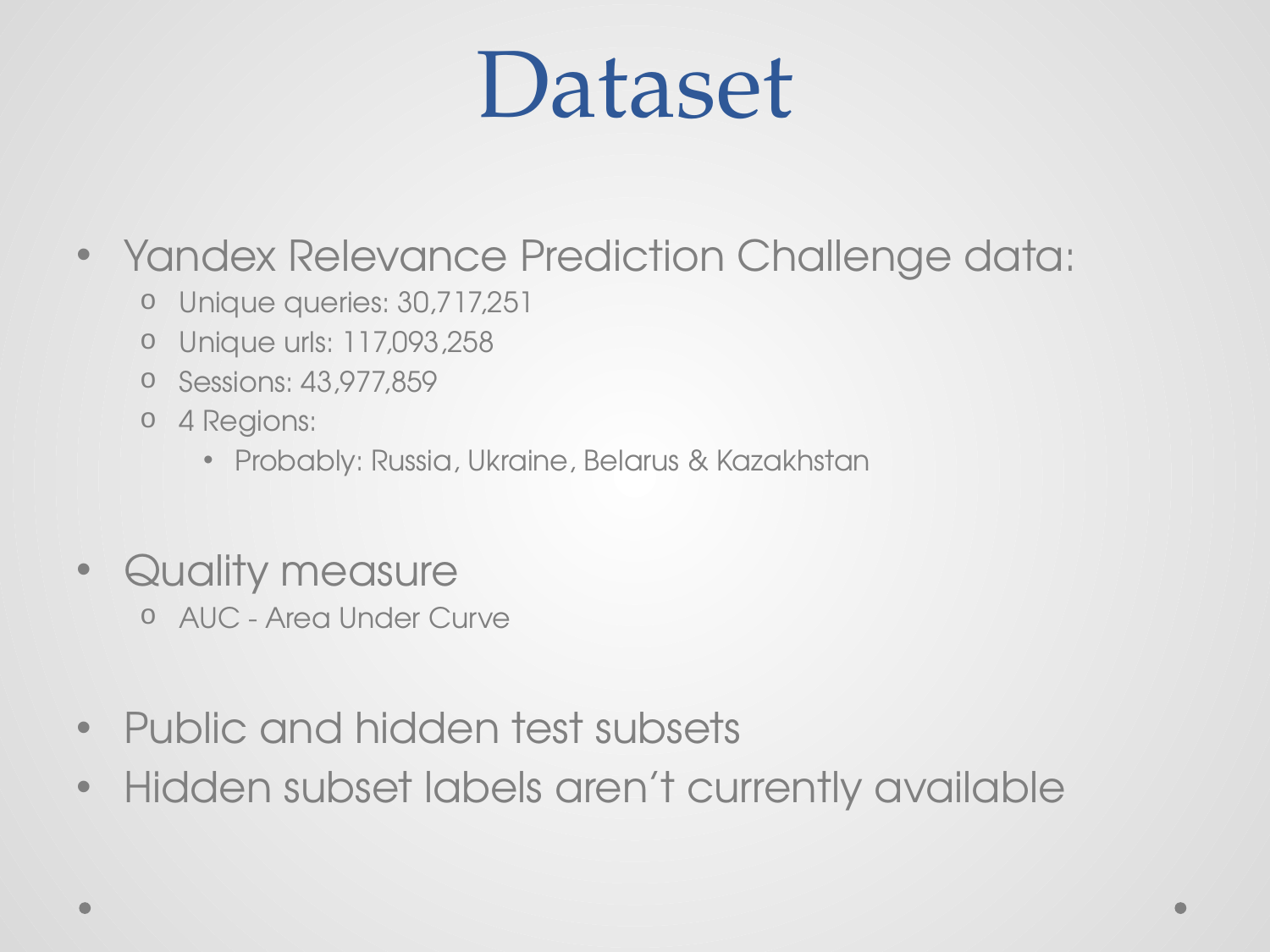

# Dataset
Yandex Relevance Prediction Challenge data:
Unique queries: 30,717,251
Unique urls: 117,093,258
Sessions: 43,977,859
4 Regions:
Probably: Russia, Ukraine, Belarus & Kazakhstan

Quality measure
AUC - Area Under Curve

Public and hidden test subsets
Hidden subset labels aren’t currently available